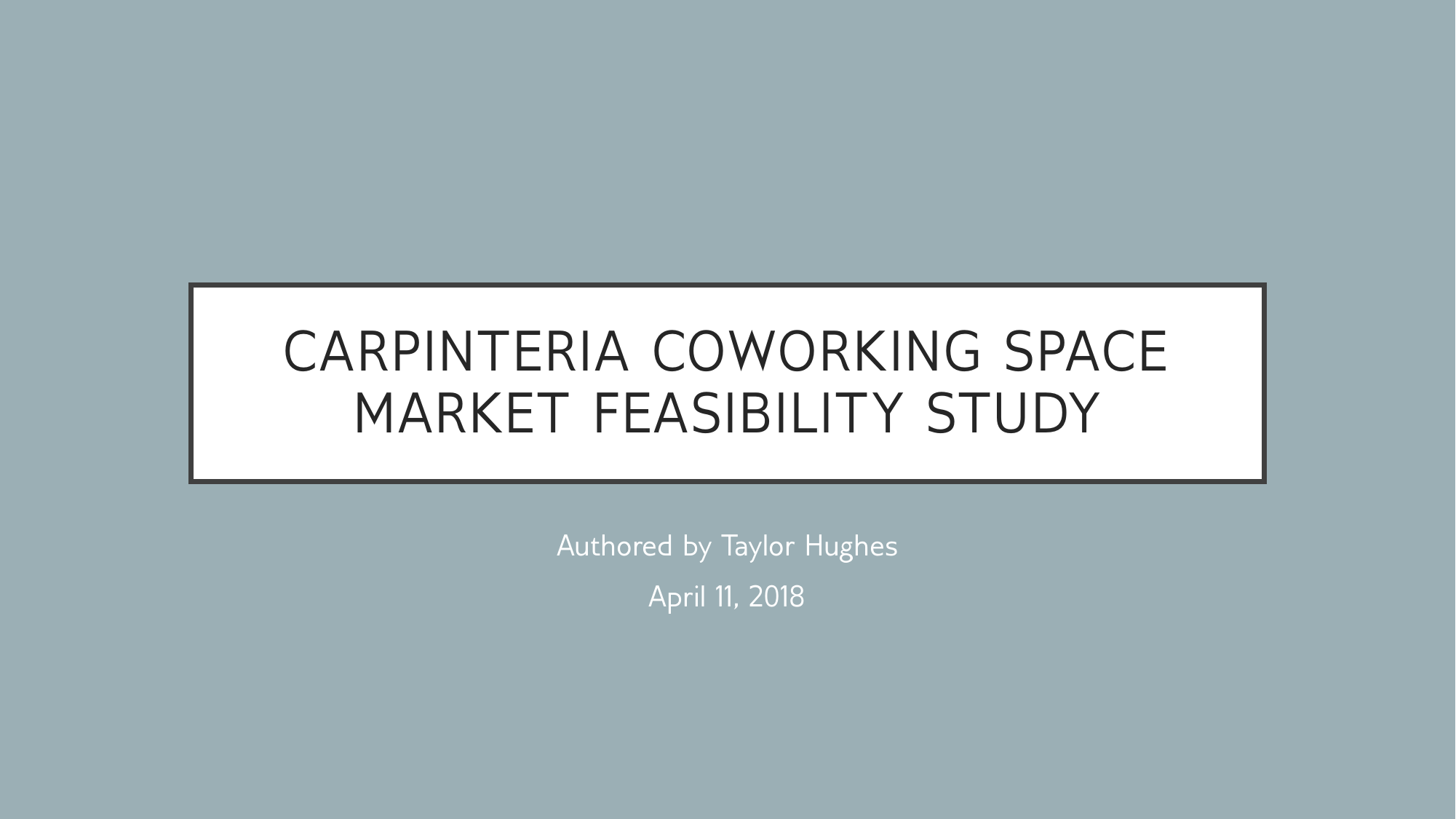

# Carpinteria Coworking Space Market Feasibility Study
Authored by Taylor Hughes
April 11, 2018